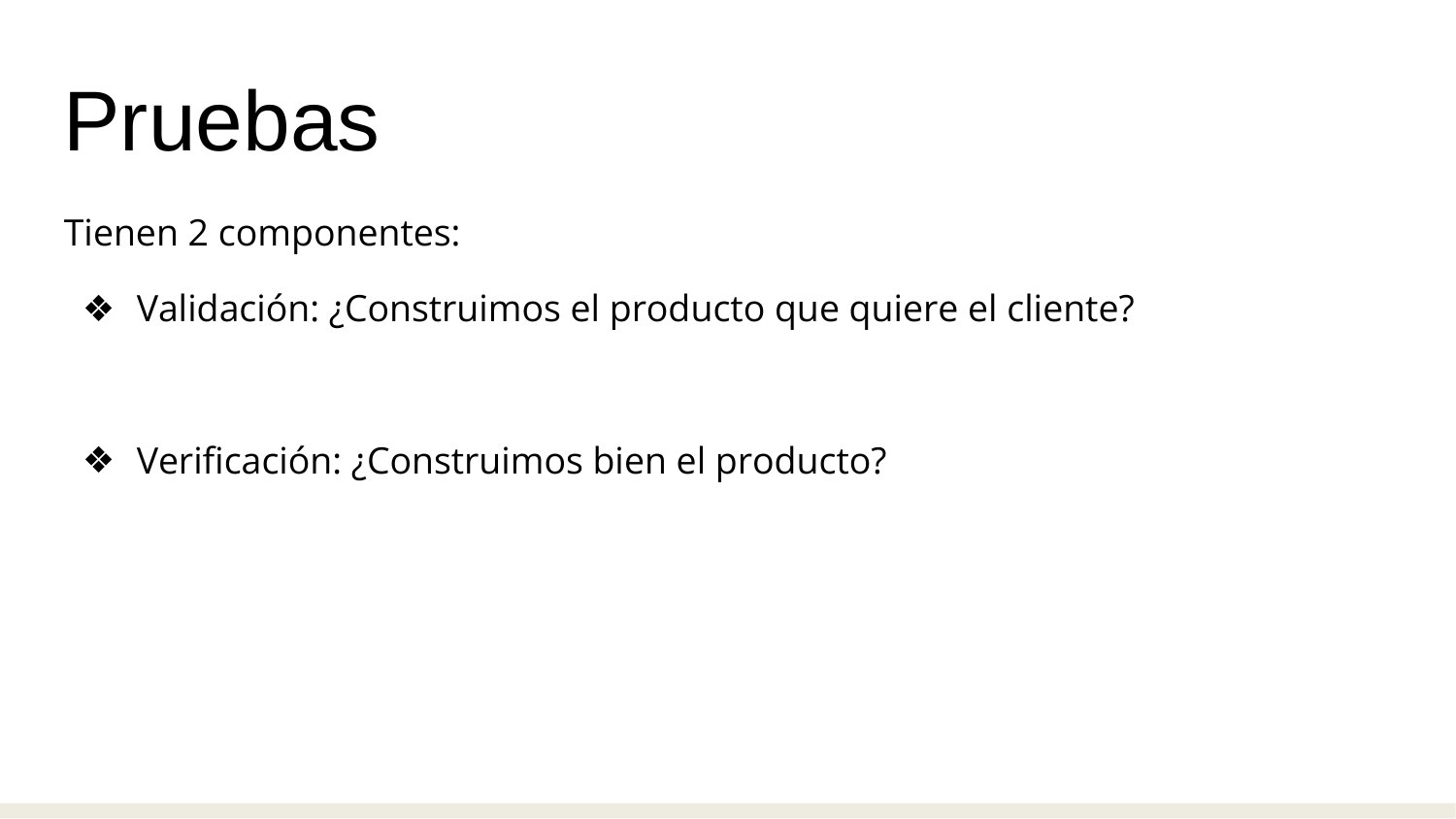

Pruebas
Tienen 2 componentes:
Validación: ¿Construimos el producto que quiere el cliente?

Verificación: ¿Construimos bien el producto?